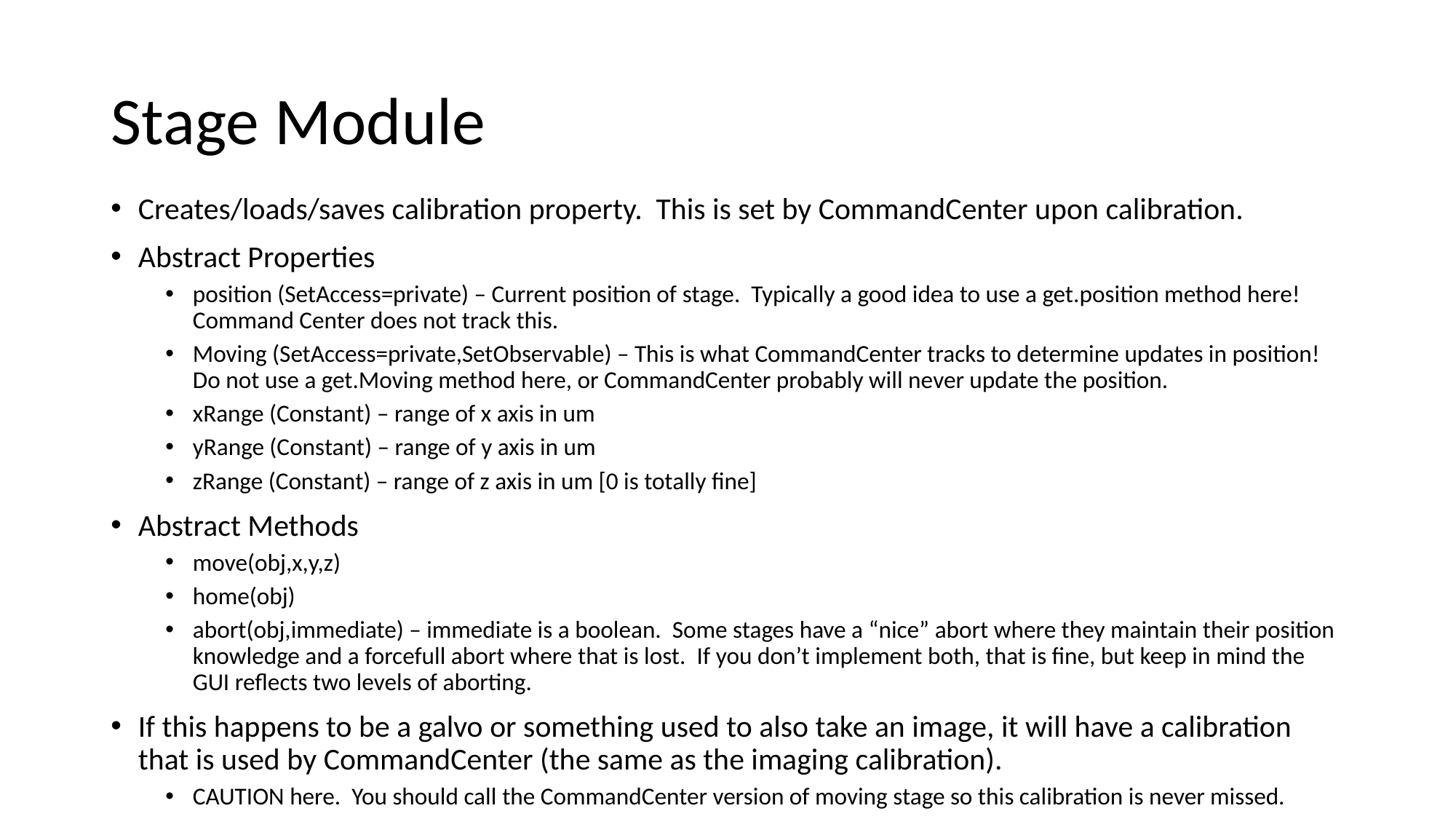

# Stage Module
Creates/loads/saves calibration property.  This is set by CommandCenter upon calibration.
Abstract Properties
position (SetAccess=private) – Current position of stage.  Typically a good idea to use a get.position method here!  Command Center does not track this.
Moving (SetAccess=private,SetObservable) – This is what CommandCenter tracks to determine updates in position!  Do not use a get.Moving method here, or CommandCenter probably will never update the position.
xRange (Constant) – range of x axis in um
yRange (Constant) – range of y axis in um
zRange (Constant) – range of z axis in um [0 is totally fine]
Abstract Methods
move(obj,x,y,z)
home(obj)
abort(obj,immediate) – immediate is a boolean.  Some stages have a “nice” abort where they maintain their position knowledge and a forcefull abort where that is lost.  If you don’t implement both, that is fine, but keep in mind the GUI reflects two levels of aborting.
If this happens to be a galvo or something used to also take an image, it will have a calibration that is used by CommandCenter (the same as the imaging calibration).
CAUTION here.  You should call the CommandCenter version of moving stage so this calibration is never missed.